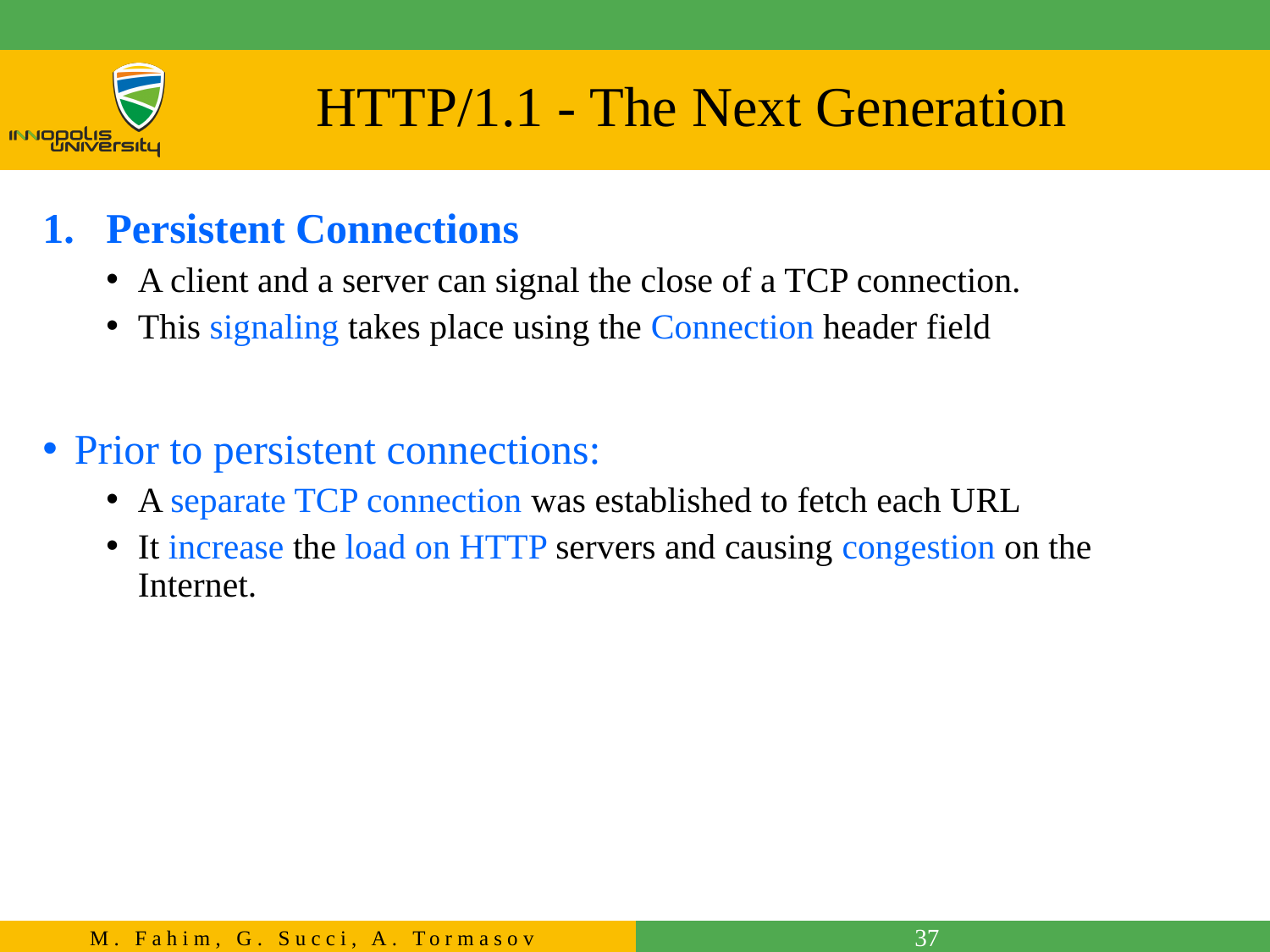

# HTTP/1.1 - The Next Generation
Persistent Connections
A client and a server can signal the close of a TCP connection.
This signaling takes place using the Connection header field

Prior to persistent connections:
A separate TCP connection was established to fetch each URL
It increase the load on HTTP servers and causing congestion on the Internet.
37